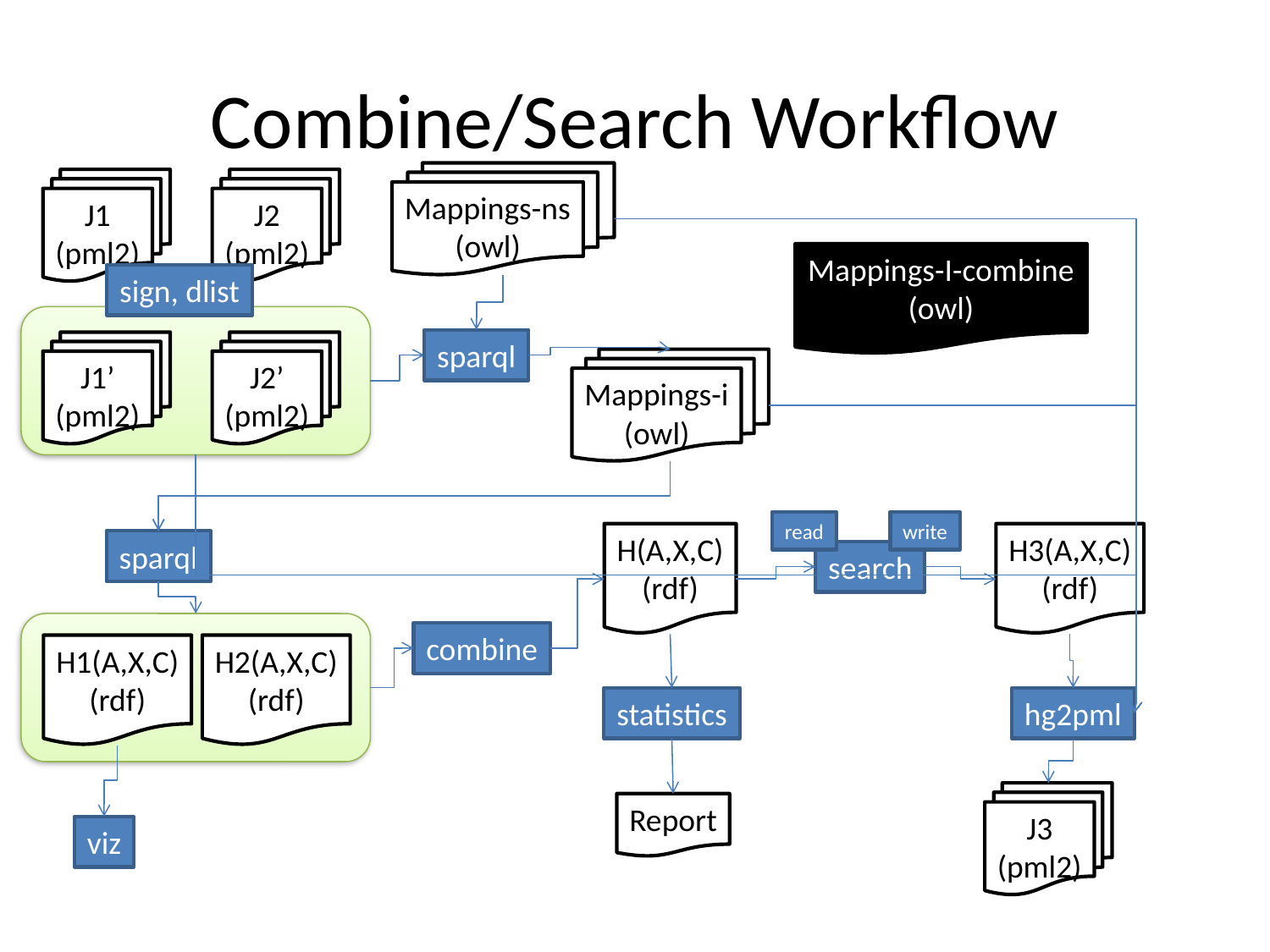

# Combine/Search Workflow
Mappings-ns
(owl)
J1
(pml2)
J2
(pml2)
Mappings-I-combine
(owl)
sign, dlist

sparql
J1’
(pml2)
J2’
(pml2)
Mappings-i
(owl)
read
write
H(A,X,C)
(rdf)
H3(A,X,C)
(rdf)
sparql
search

combine
H1(A,X,C)
(rdf)
H2(A,X,C)
(rdf)
statistics
hg2pml
J3
(pml2)
Report
viz